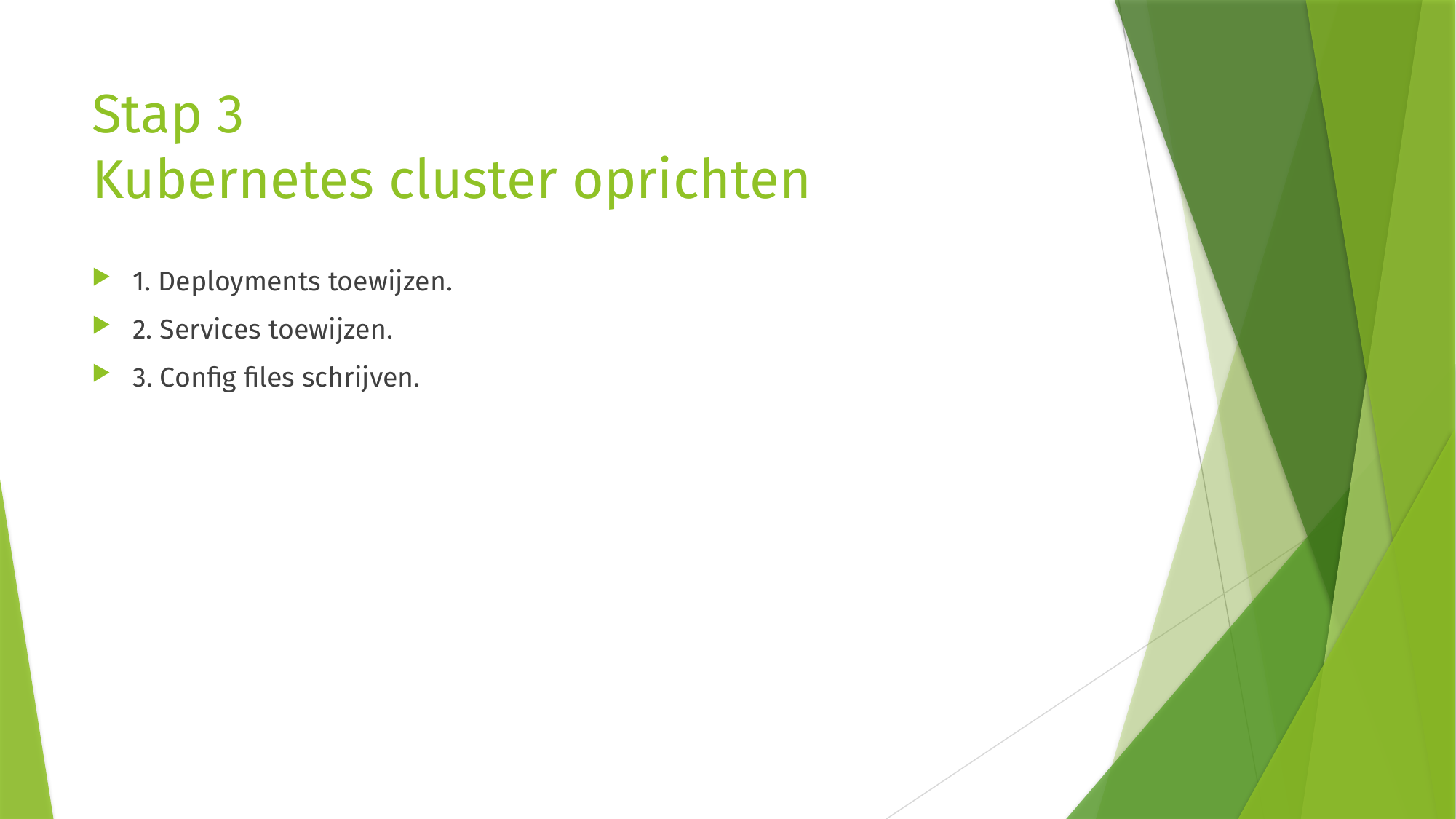

# Stap 3 Kubernetes cluster oprichten
1. Deployments toewijzen.
2. Services toewijzen.
3. Config files schrijven.